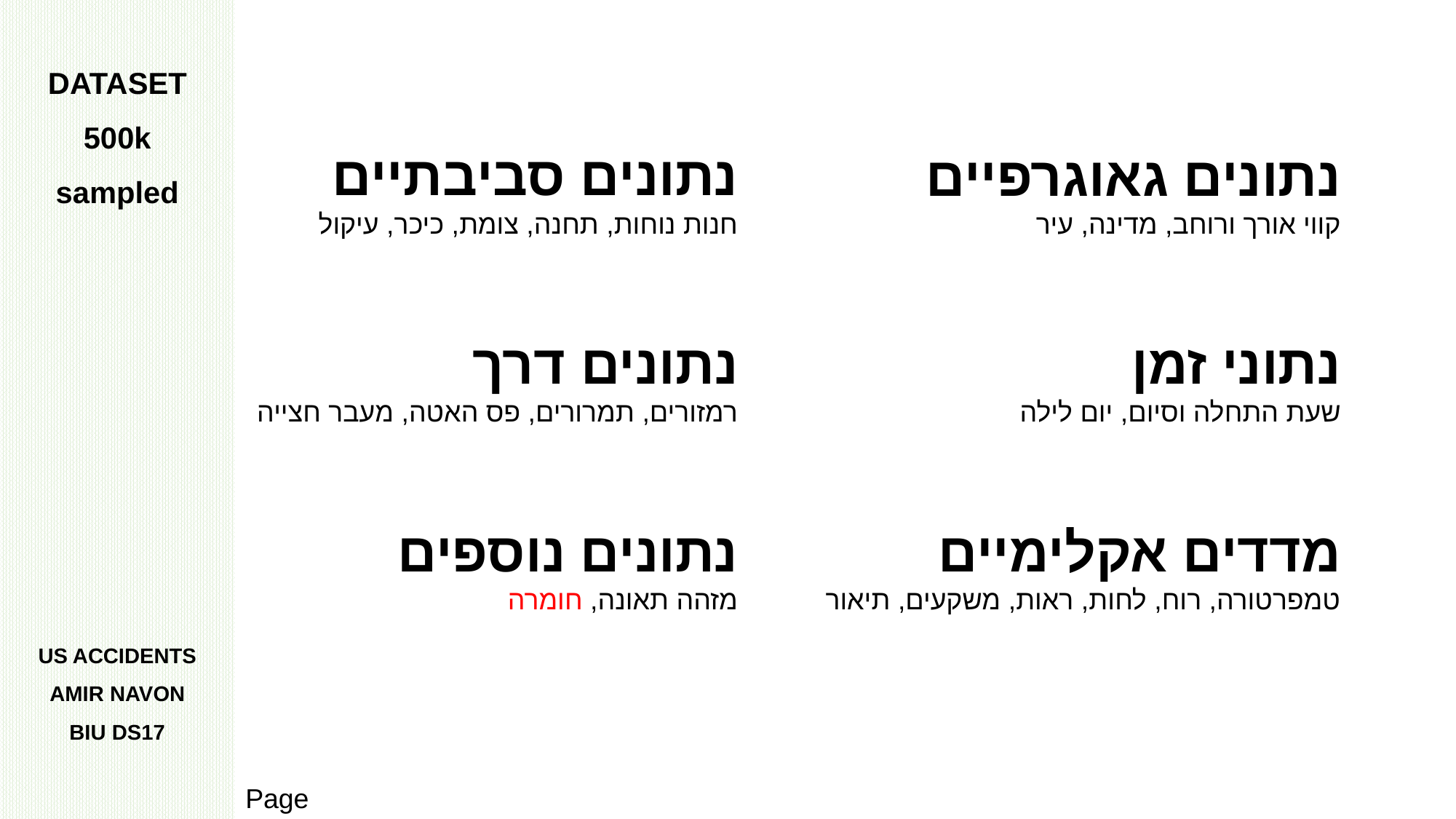

DATASET
500k sampled
נתונים סביבתיים
חנות נוחות, תחנה, צומת, כיכר, עיקול
נתונים גאוגרפיים
קווי אורך ורוחב, מדינה, עיר
נתונים דרך
רמזורים, תמרורים, פס האטה, מעבר חצייה
נתוני זמן
שעת התחלה וסיום, יום לילה
נתונים נוספים
מזהה תאונה, חומרה

מדדים אקלימיים
טמפרטורה, רוח, לחות, ראות, משקעים, תיאור
US ACCIDENTS
AMIR NAVON
BIU DS17
Page 2/8